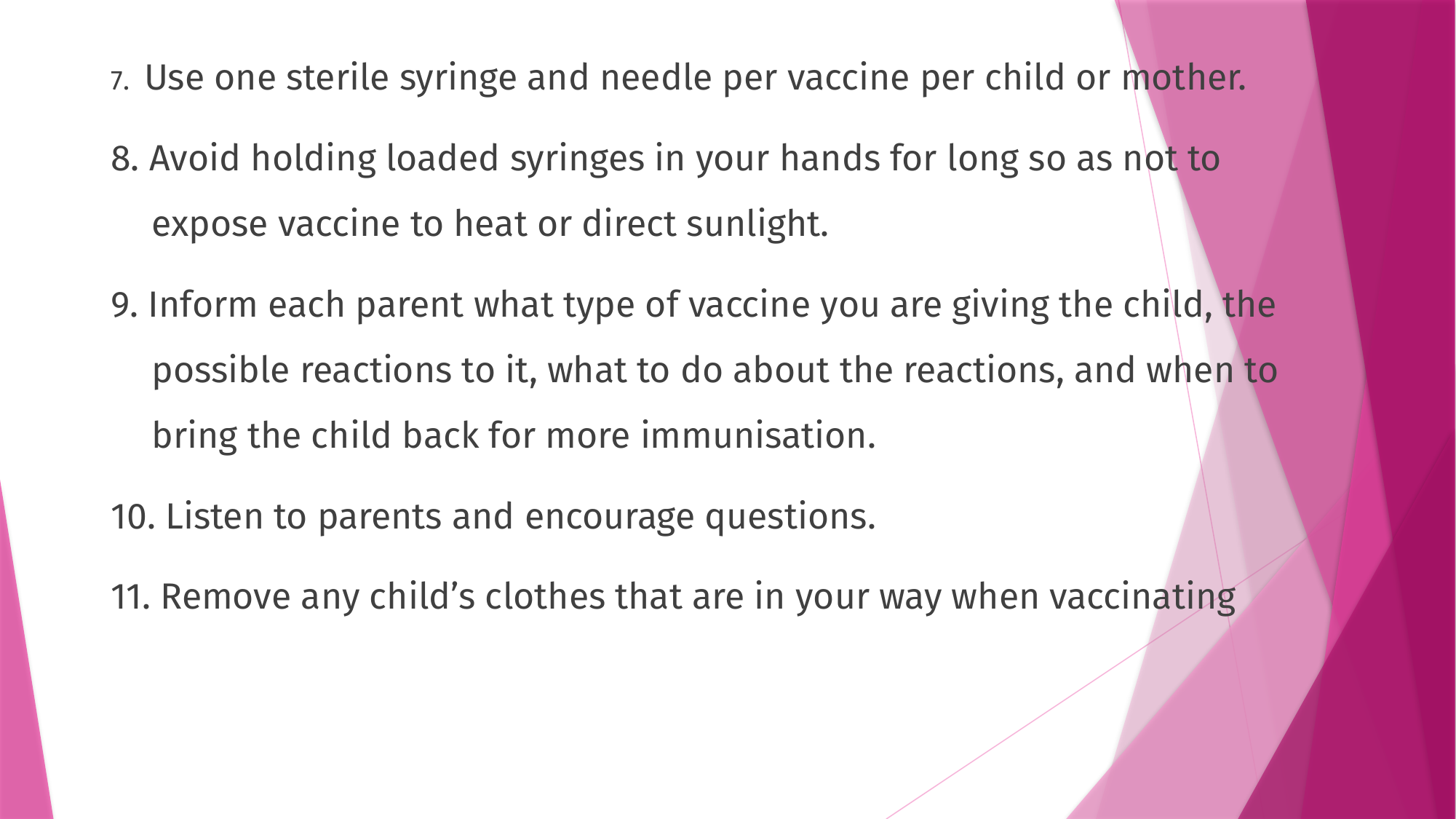

7.  Use one sterile syringe and needle per vaccine per child or mother.
8. Avoid holding loaded syringes in your hands for long so as not to expose vaccine to heat or direct sunlight.
9. Inform each parent what type of vaccine you are giving the child, the possible reactions to it, what to do about the reactions, and when to bring the child back for more immunisation.
10. Listen to parents and encourage questions.
11. Remove any child’s clothes that are in your way when vaccinating